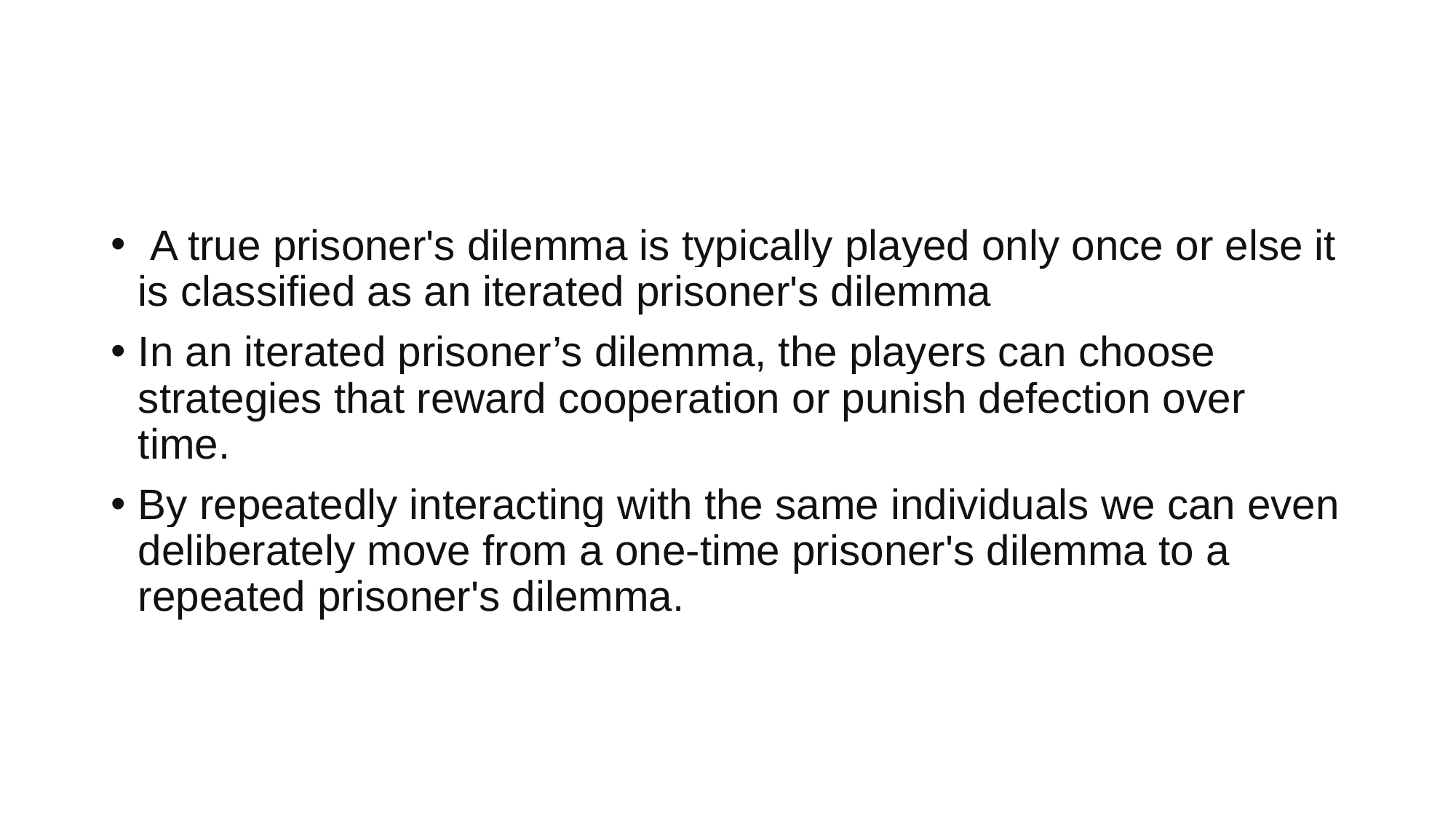

#
 A true prisoner's dilemma is typically played only once or else it is classified as an iterated prisoner's dilemma
In an iterated prisoner’s dilemma, the players can choose strategies that reward cooperation or punish defection over time.
By repeatedly interacting with the same individuals we can even deliberately move from a one-time prisoner's dilemma to a repeated prisoner's dilemma.